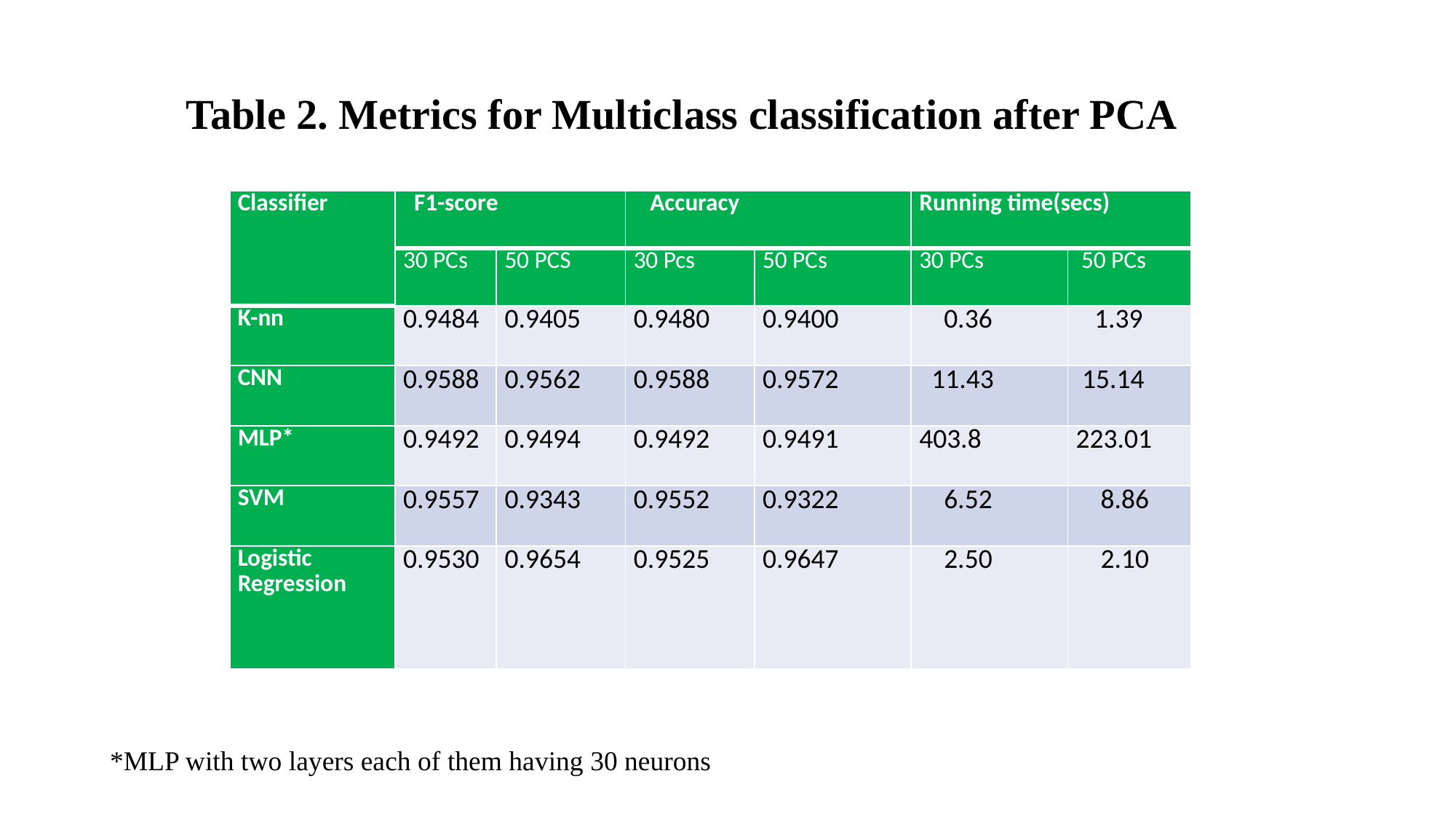

Table 2. Metrics for Multiclass classification after PCA
| Classifier | F1-score |  | Accuracy |  | Running time(secs) |  |
| --- | --- | --- | --- | --- | --- | --- |
|  | 30 PCs | 50 PCS | 30 Pcs | 50 PCs | 30 PCs | 50 PCs |
| K-nn | 0.9484 | 0.9405 | 0.9480 | 0.9400 | 0.36 | 1.39 |
| CNN | 0.9588 | 0.9562 | 0.9588 | 0.9572 | 11.43 | 15.14 |
| MLP\* | 0.9492 | 0.9494 | 0.9492 | 0.9491 | 403.8 | 223.01 |
| SVM | 0.9557 | 0.9343 | 0.9552 | 0.9322 | 6.52 | 8.86 |
| Logistic Regression | 0.9530 | 0.9654 | 0.9525 | 0.9647 | 2.50 | 2.10 |
*MLP with two layers each of them having 30 neurons